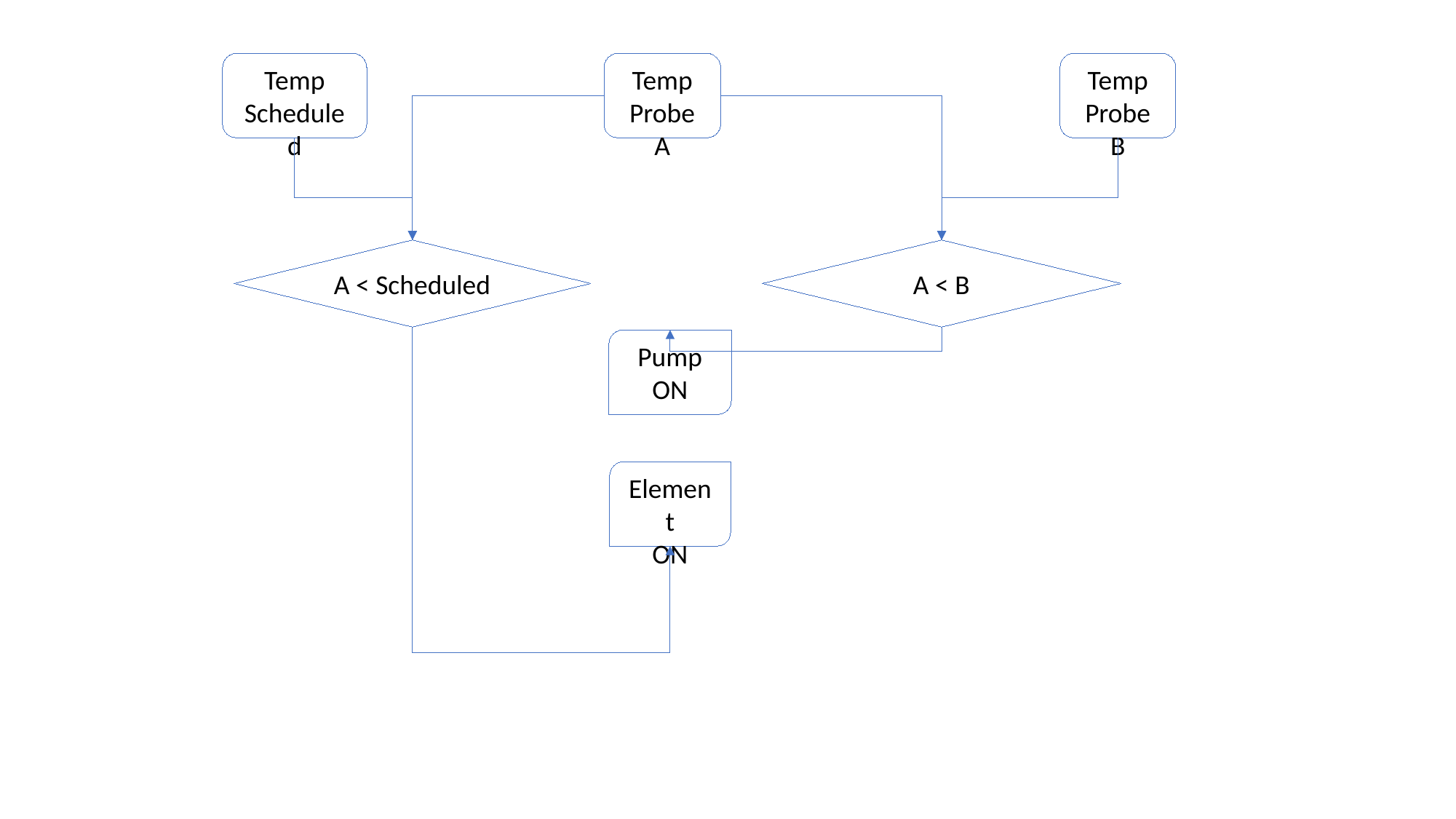

Temp
Scheduled
Temp
Probe B
Temp
Probe A
A < B
A < Scheduled
Pump
ON
Element
ON